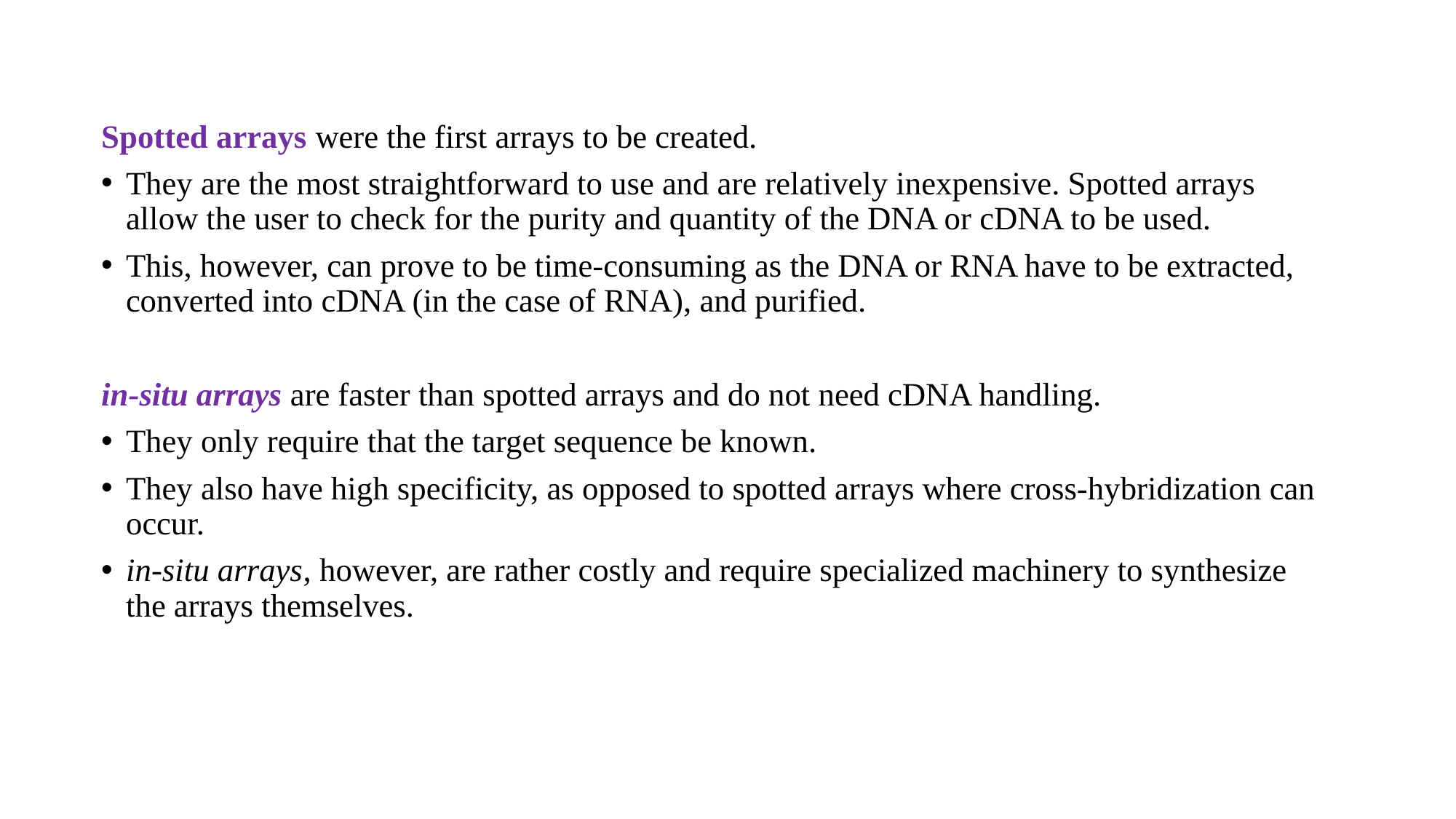

Spotted arrays were the first arrays to be created.
They are the most straightforward to use and are relatively inexpensive. Spotted arrays allow the user to check for the purity and quantity of the DNA or cDNA to be used.
This, however, can prove to be time-consuming as the DNA or RNA have to be extracted, converted into cDNA (in the case of RNA), and purified.

in-situ arrays are faster than spotted arrays and do not need cDNA handling.
They only require that the target sequence be known.
They also have high specificity, as opposed to spotted arrays where cross-hybridization can occur.
in-situ arrays, however, are rather costly and require specialized machinery to synthesize the arrays themselves.